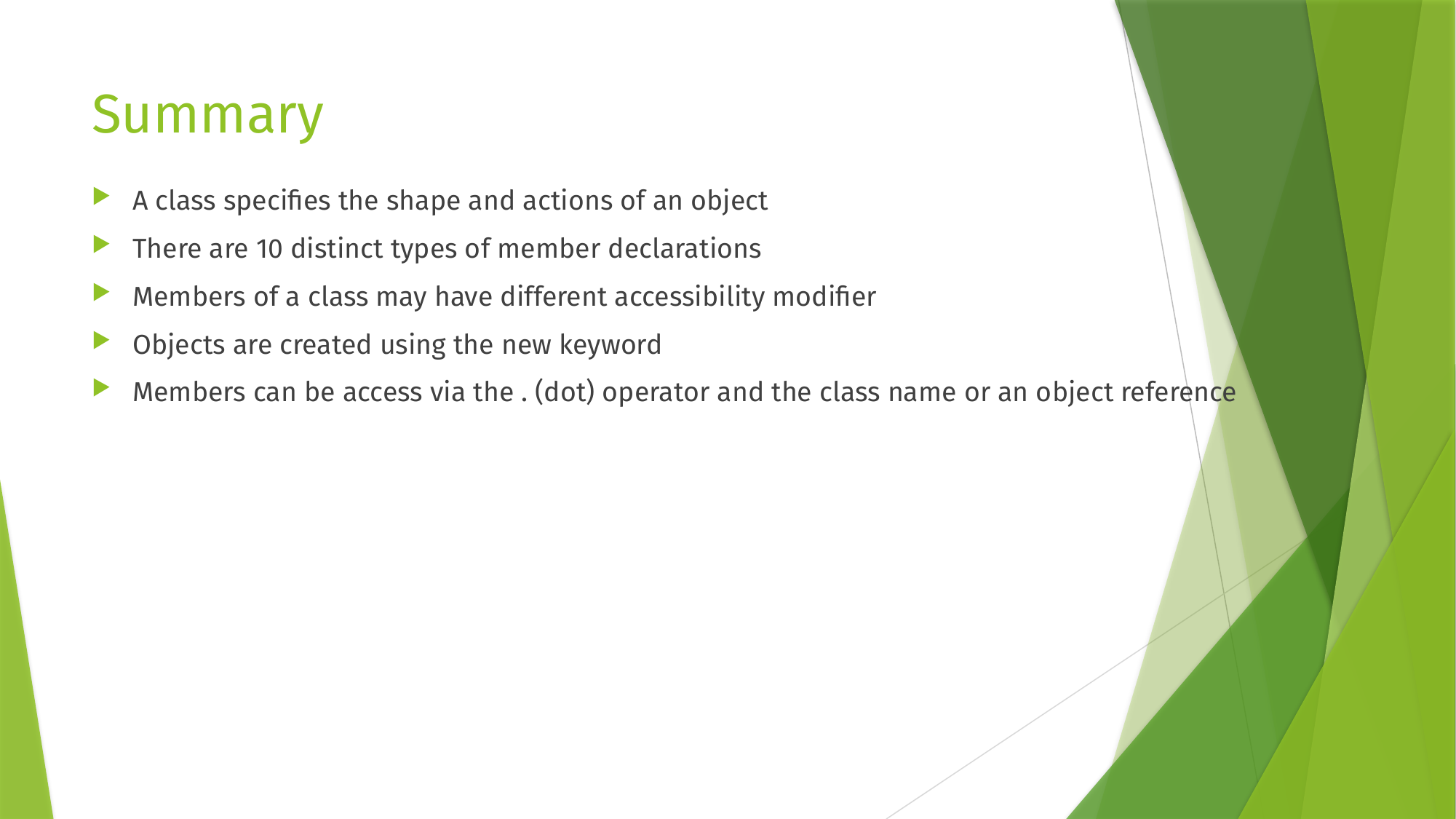

# Summary
A class specifies the shape and actions of an object
There are 10 distinct types of member declarations
Members of a class may have different accessibility modifier
Objects are created using the new keyword
Members can be access via the . (dot) operator and the class name or an object reference